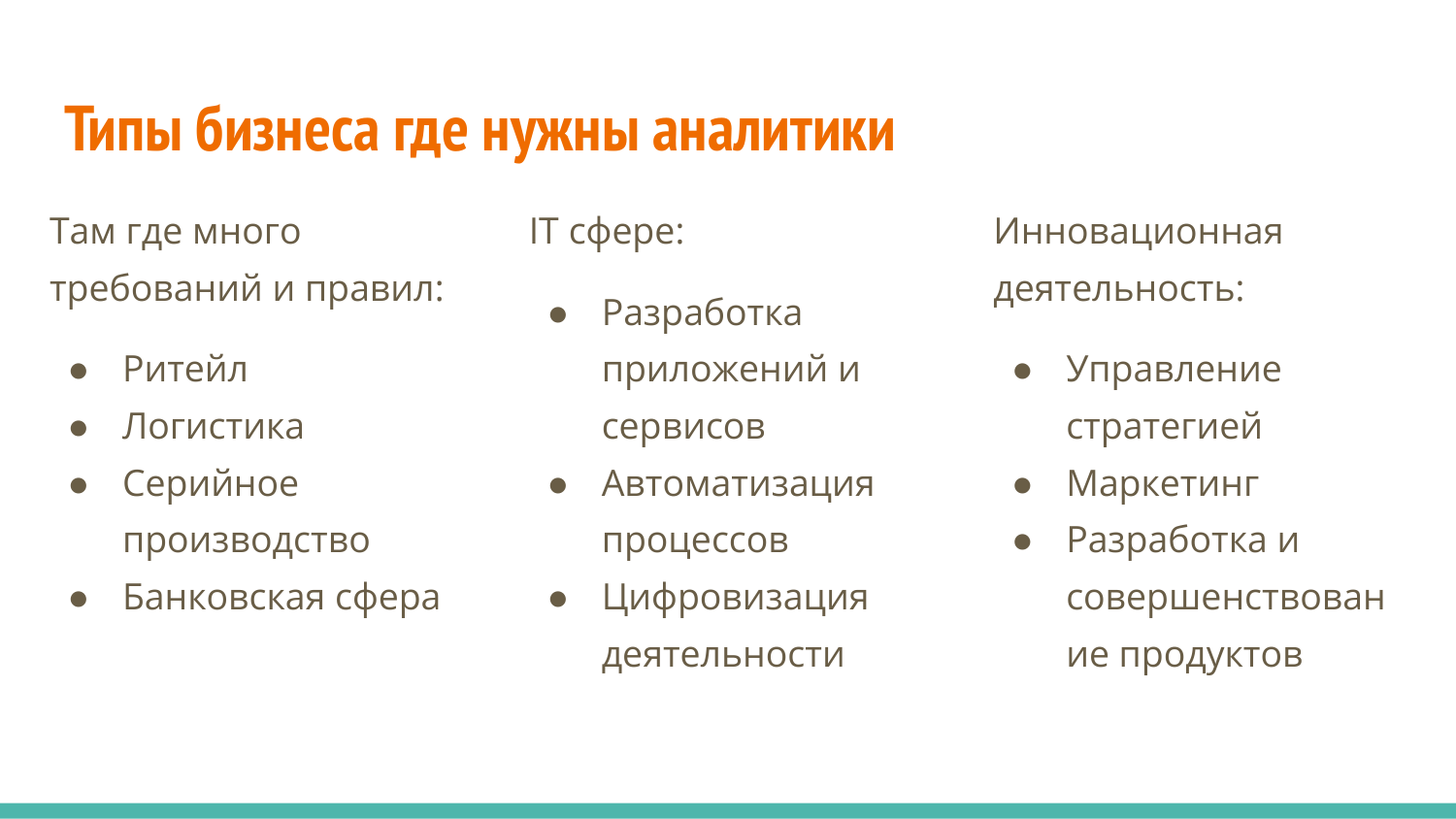

# Типы бизнеса где нужны аналитики
Там где много требований и правил:
Ритейл
Логистика
Серийное производство
Банковская сфера
IT сфере:
Разработка приложений и сервисов
Автоматизация процессов
Цифровизация деятельности
Инновационная деятельность:
Управление стратегией
Маркетинг
Разработка и совершенствование продуктов